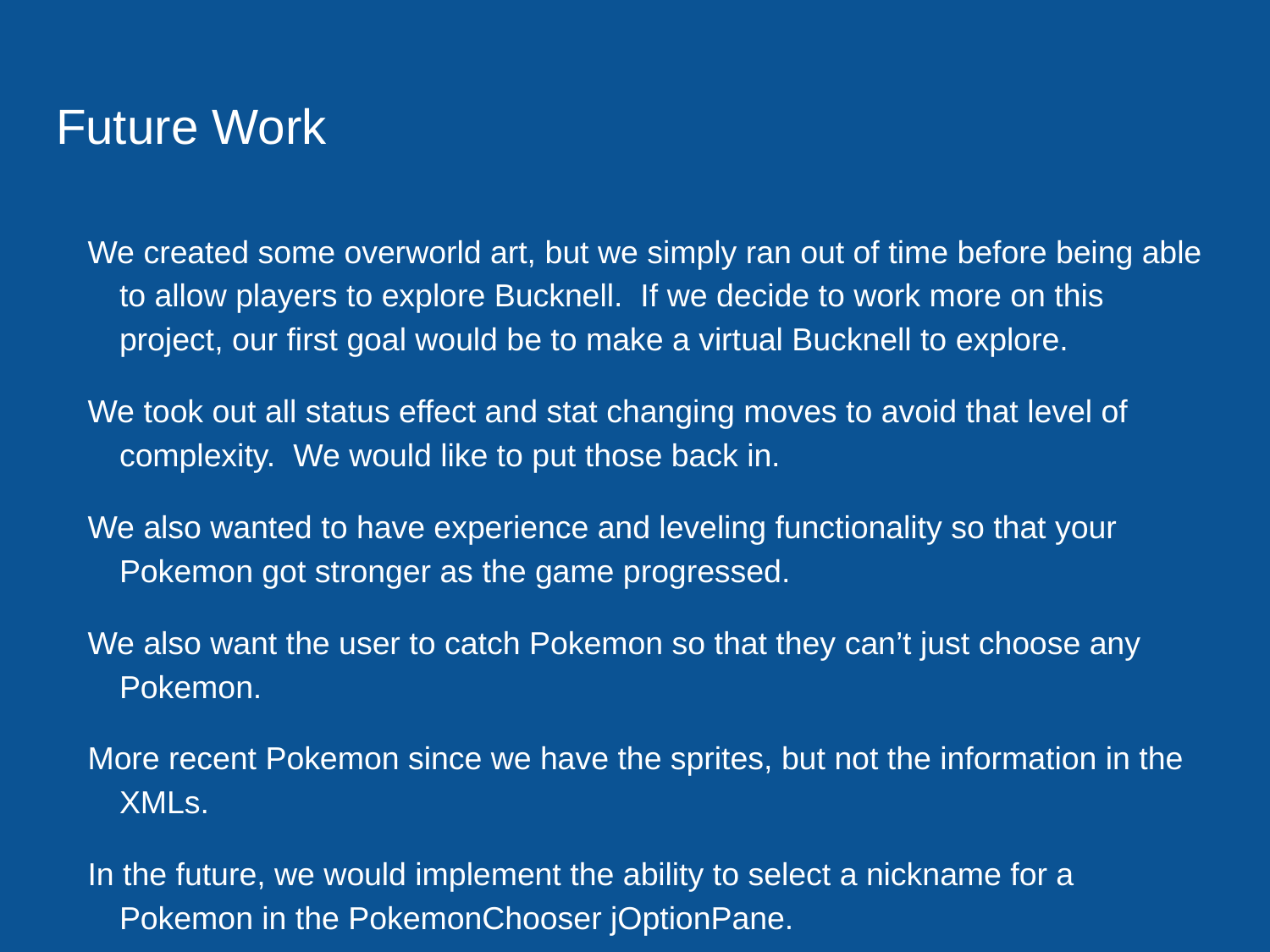

# Future Work
We created some overworld art, but we simply ran out of time before being able to allow players to explore Bucknell.  If we decide to work more on this project, our first goal would be to make a virtual Bucknell to explore.
We took out all status effect and stat changing moves to avoid that level of complexity.  We would like to put those back in.
We also wanted to have experience and leveling functionality so that your Pokemon got stronger as the game progressed.
We also want the user to catch Pokemon so that they can’t just choose any Pokemon.
More recent Pokemon since we have the sprites, but not the information in the XMLs.
In the future, we would implement the ability to select a nickname for a Pokemon in the PokemonChooser jOptionPane.